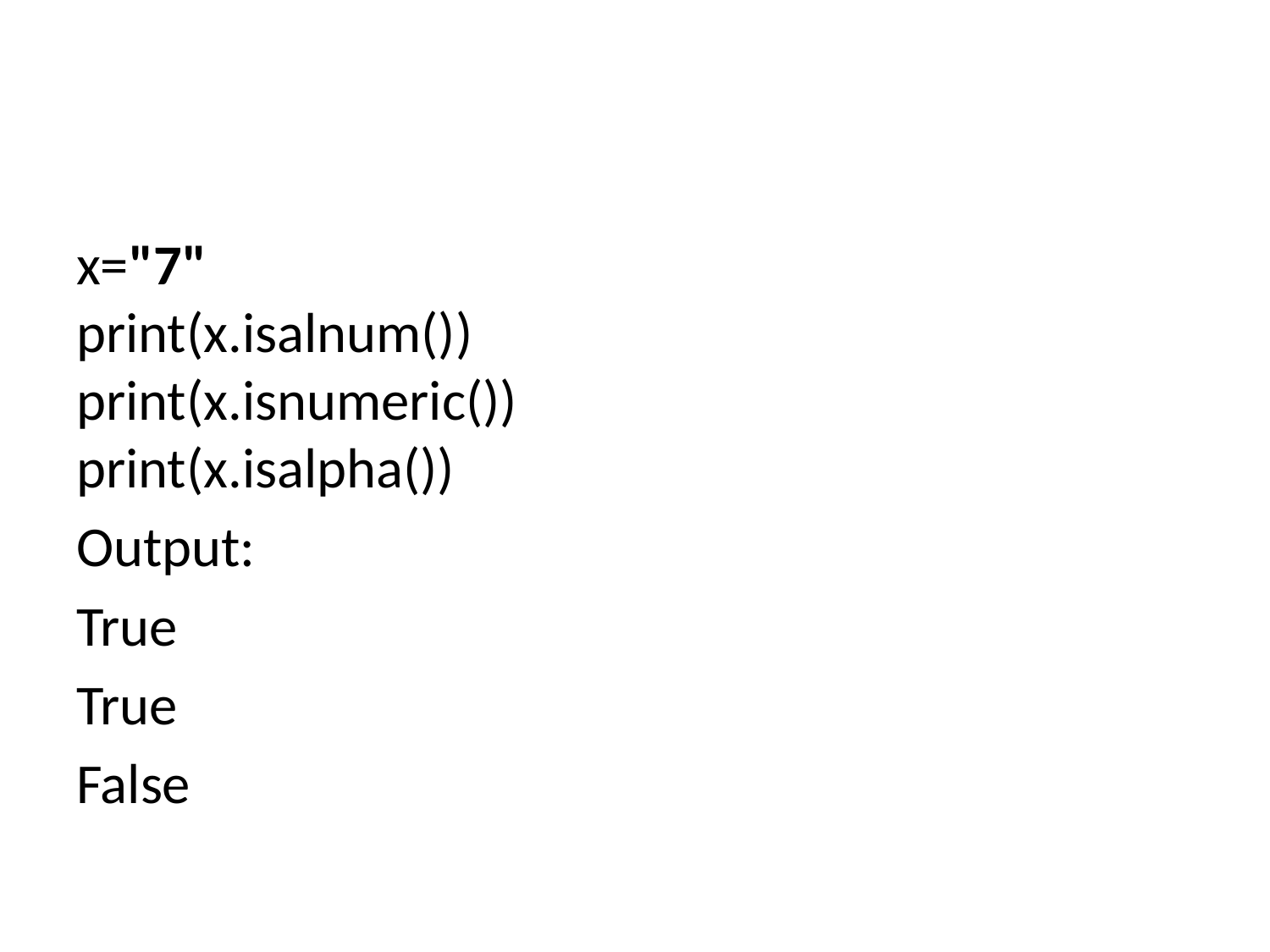

#
x="7"
print(x.isalnum())
print(x.isnumeric())
print(x.isalpha())
Output:
True
True
False